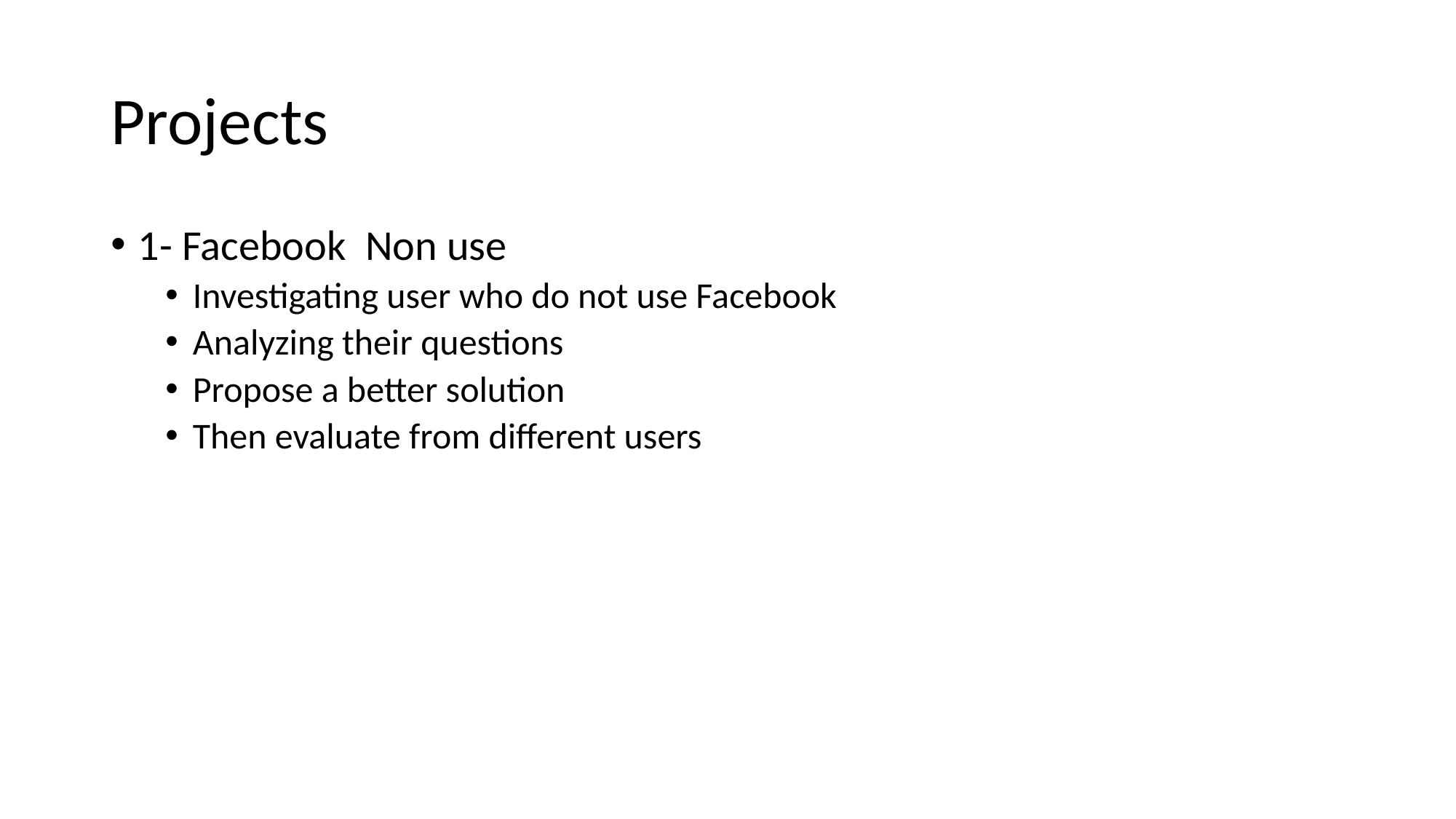

# Projects
1- Facebook  Non use
Investigating user who do not use Facebook
Analyzing their questions
Propose a better solution
Then evaluate from different users